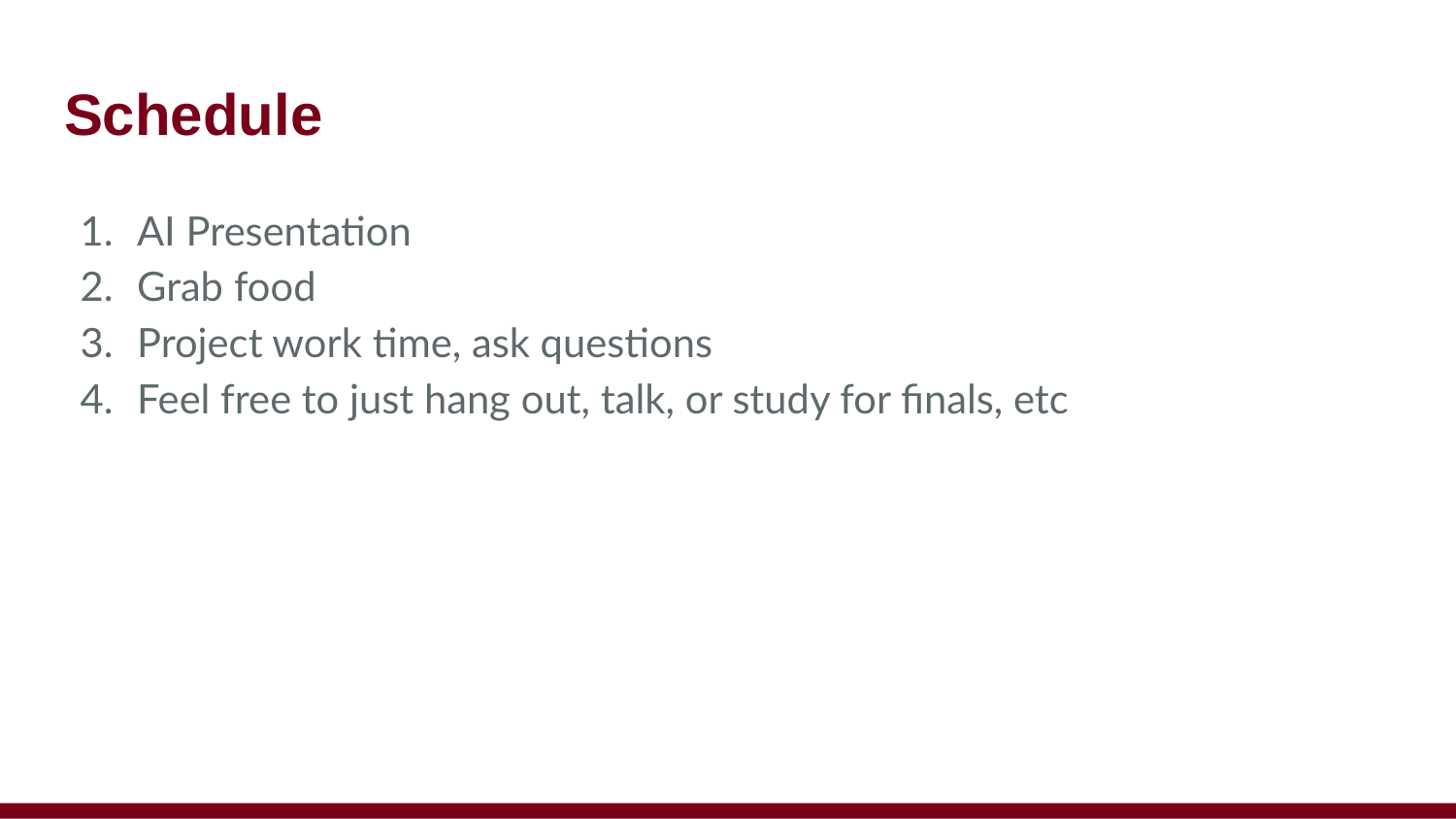

# Schedule
AI Presentation
Grab food
Project work time, ask questions
Feel free to just hang out, talk, or study for finals, etc